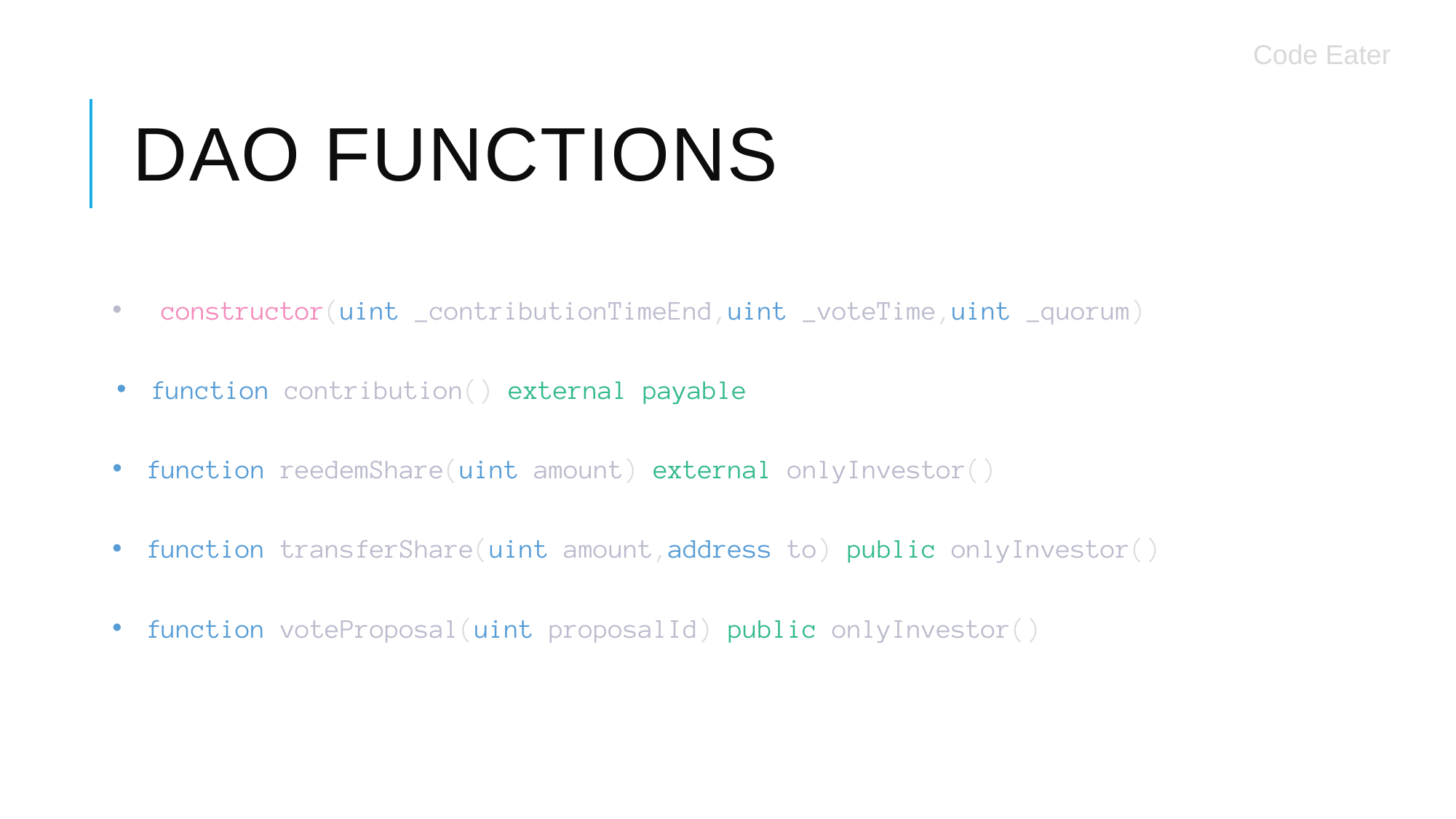

Code Eater
# Dao Functions
 constructor(uint _contributionTimeEnd,uint _voteTime,uint _quorum)
function contribution() external payable
function reedemShare(uint amount) external onlyInvestor()
function transferShare(uint amount,address to) public onlyInvestor()
function voteProposal(uint proposalId) public onlyInvestor()